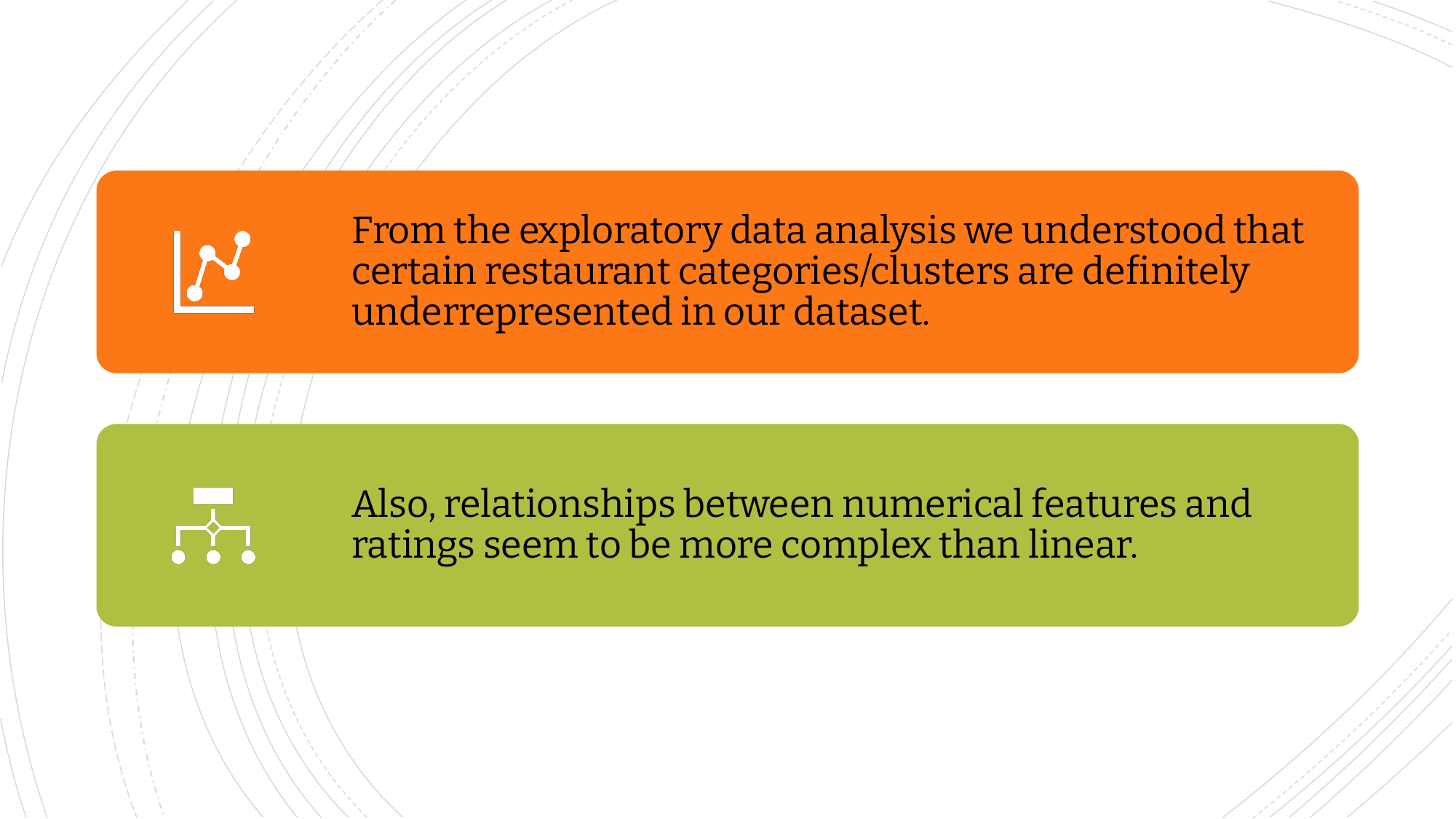

From the exploratory data analysis we understood that certain restaurant categories/clusters are definitely underrepresented in our dataset.
Also, relationships between numerical features and ratings seem to be more complex than linear.